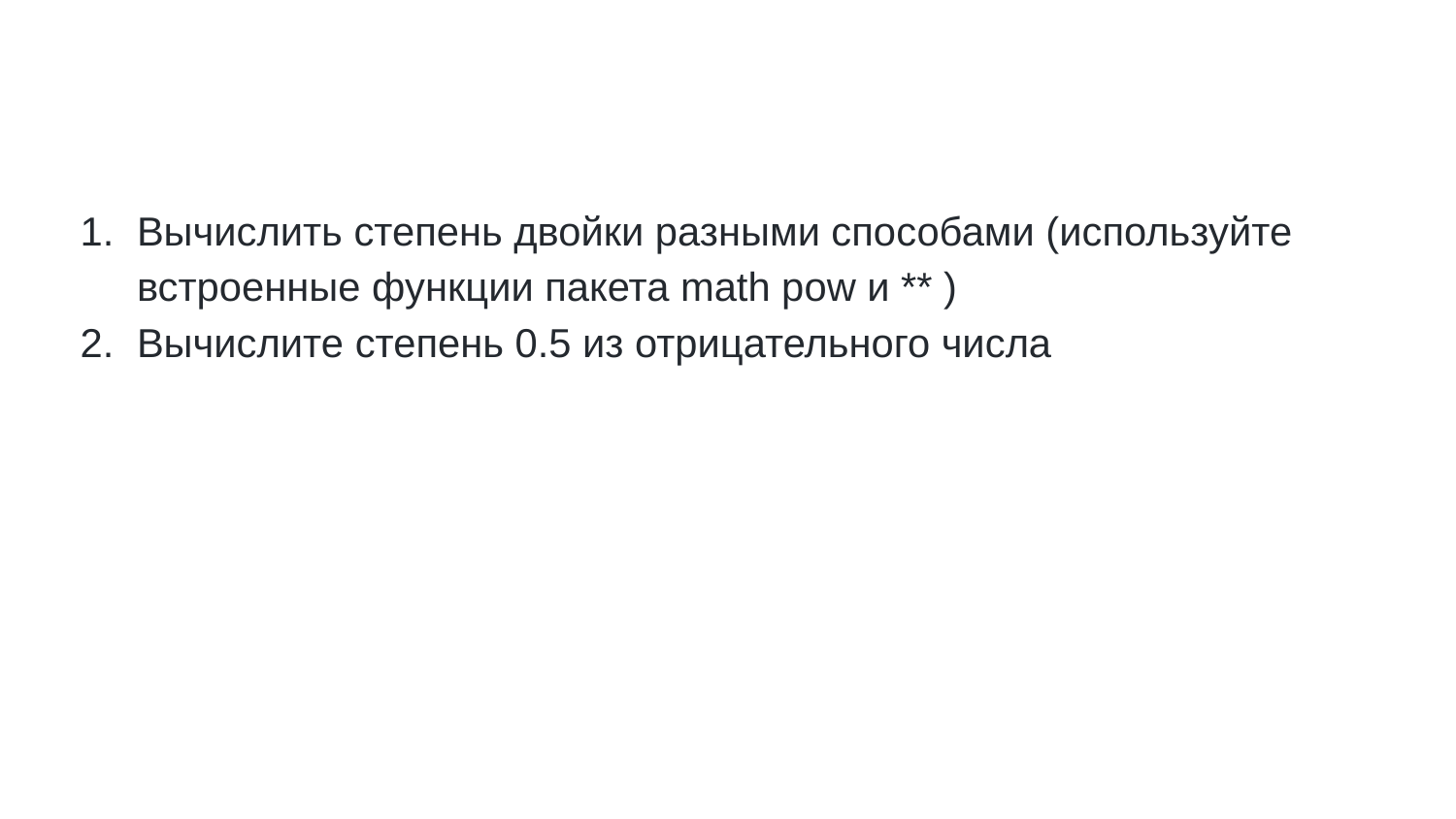

Вычислить степень двойки разными способами (используйте встроенные функции пакета math pow и ** )
Вычислите степень 0.5 из отрицательного числа